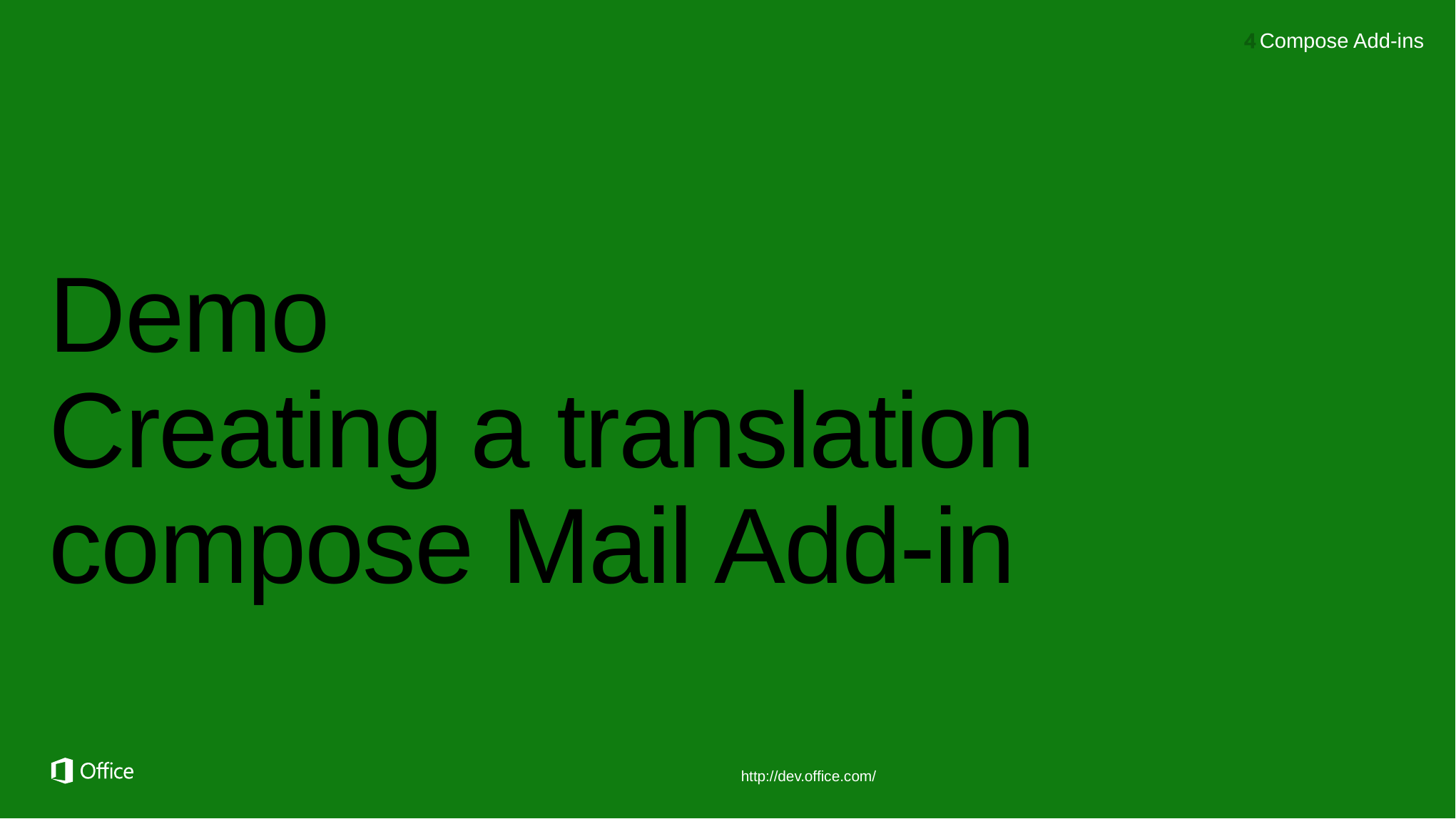

Compose Add-ins

# Demo Creating a translation compose Mail Add-in